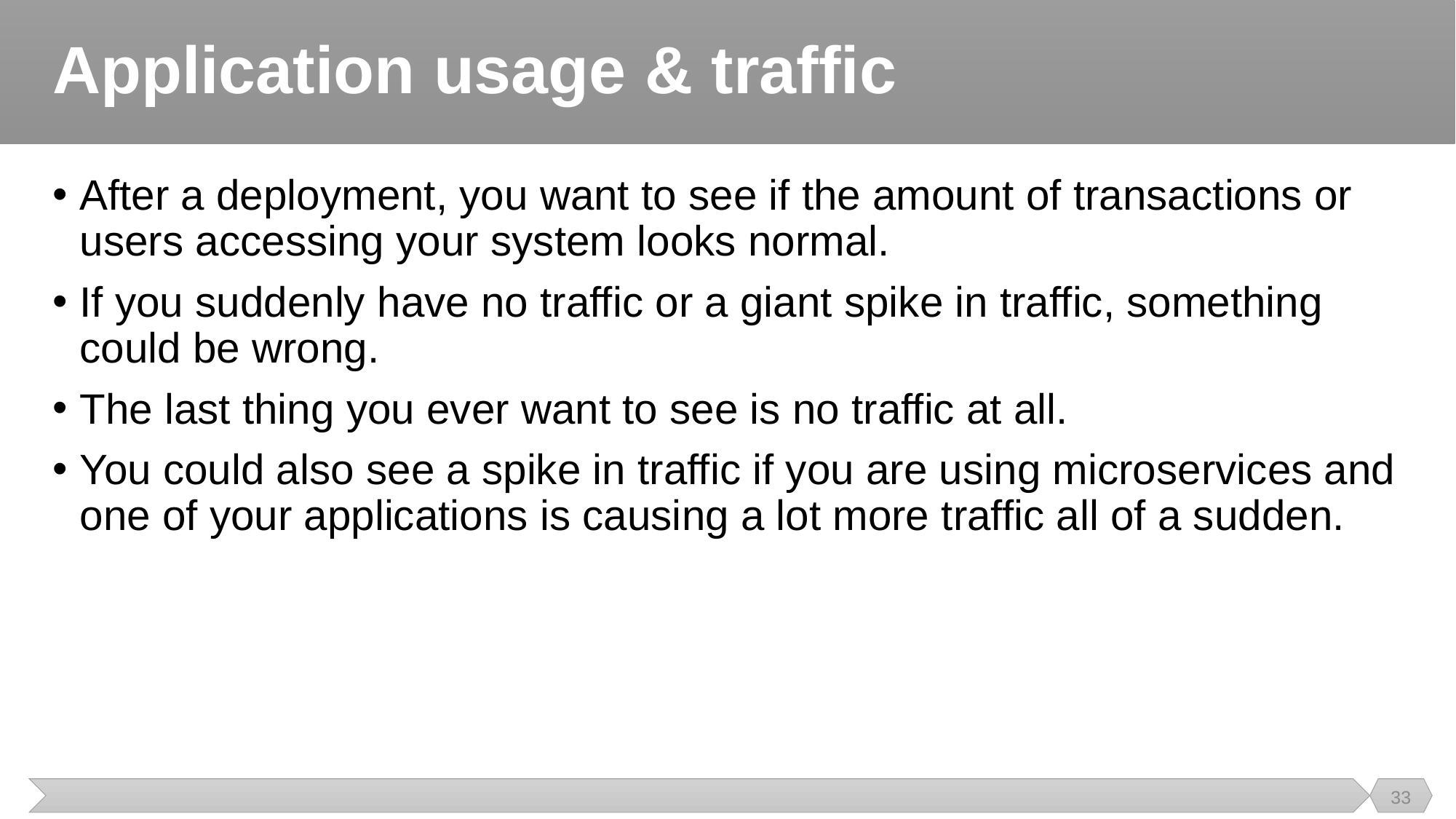

# Application usage & traffic
After a deployment, you want to see if the amount of transactions or users accessing your system looks normal.
If you suddenly have no traffic or a giant spike in traffic, something could be wrong.
The last thing you ever want to see is no traffic at all.
You could also see a spike in traffic if you are using microservices and one of your applications is causing a lot more traffic all of a sudden.
33